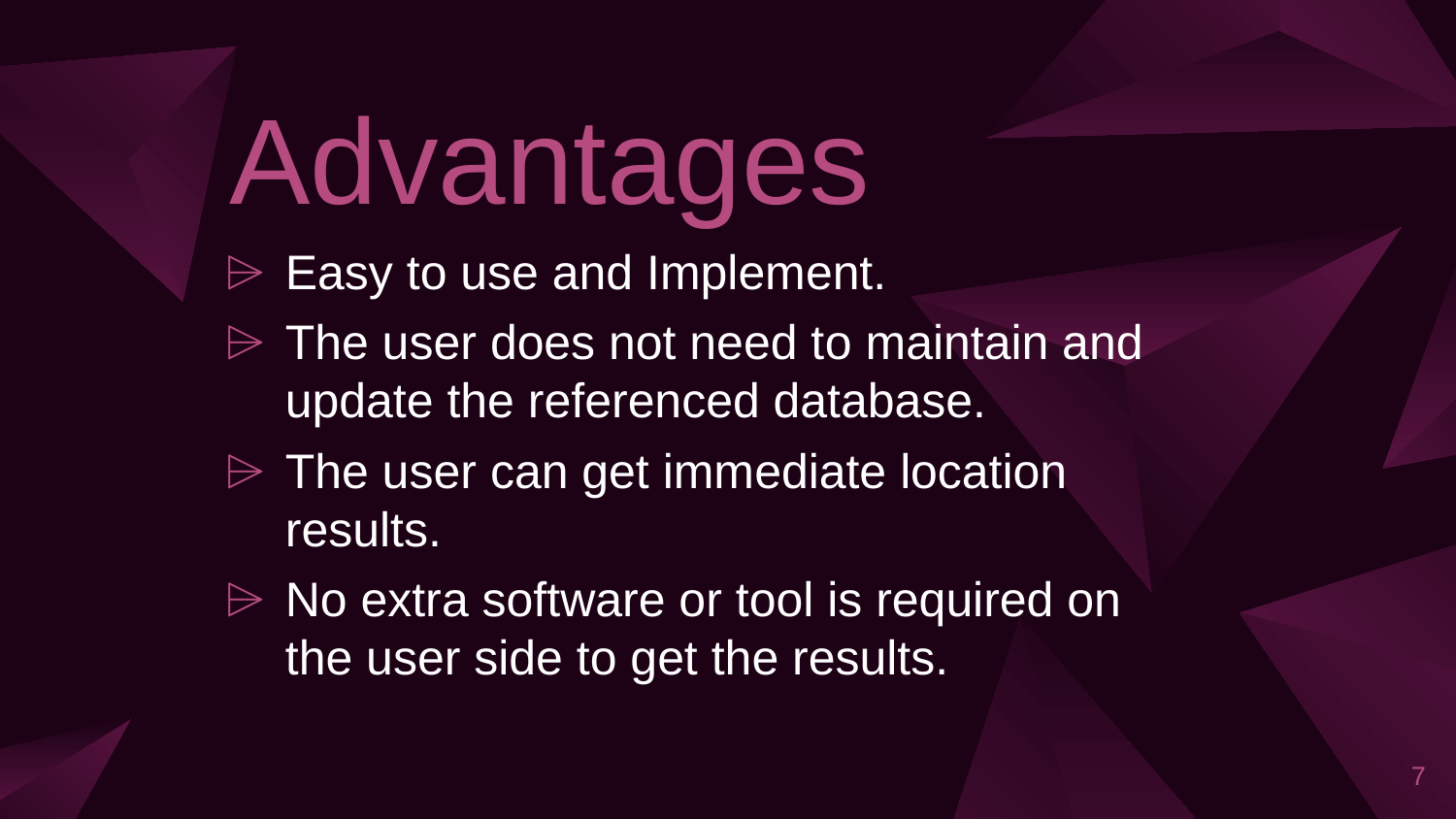

# Advantages
Easy to use and Implement.
The user does not need to maintain and update the referenced database.
The user can get immediate location results.
No extra software or tool is required on the user side to get the results.
7